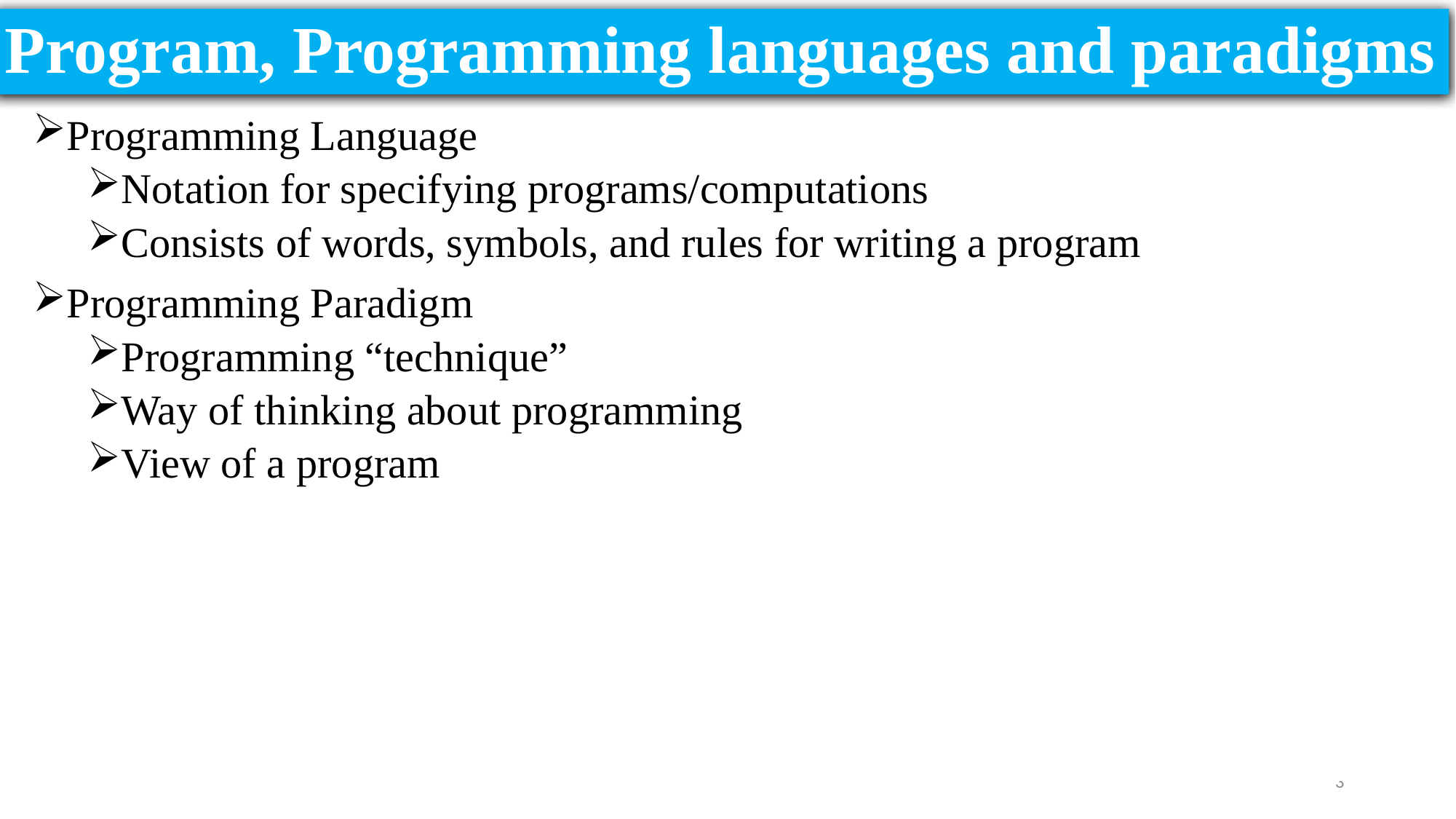

# Program, Programming languages and paradigms
Programming Language
Notation for specifying programs/computations
Consists of words, symbols, and rules for writing a program
Programming Paradigm
Programming “technique”
Way of thinking about programming
View of a program
3